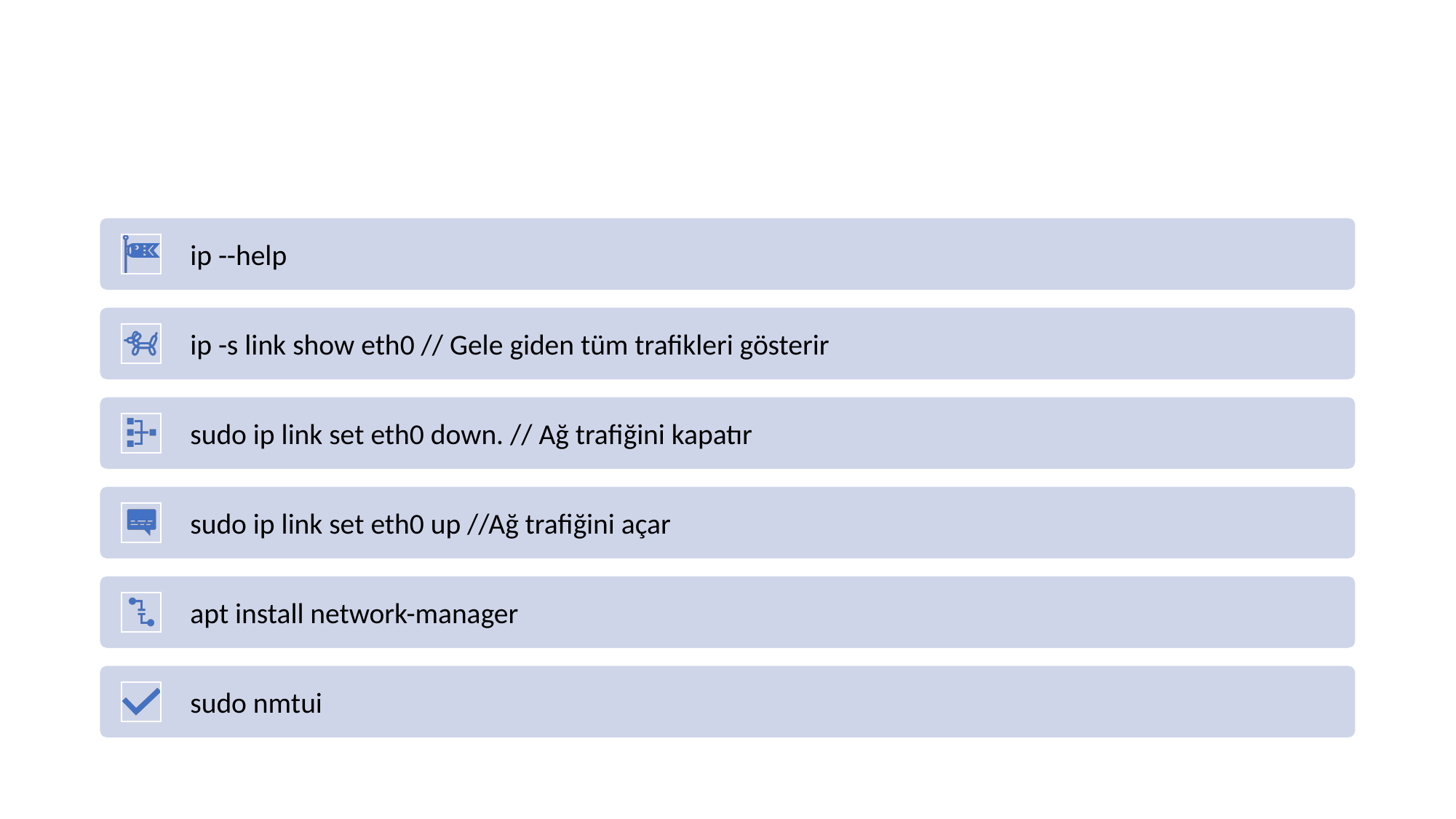

ip --help
ip -s link show eth0 // Gele giden tüm trafikleri gösterir
sudo ip link set eth0 down. // Ağ trafiğini kapatır
sudo ip link set eth0 up //Ağ trafiğini açar
apt install network-manager
sudo nmtui